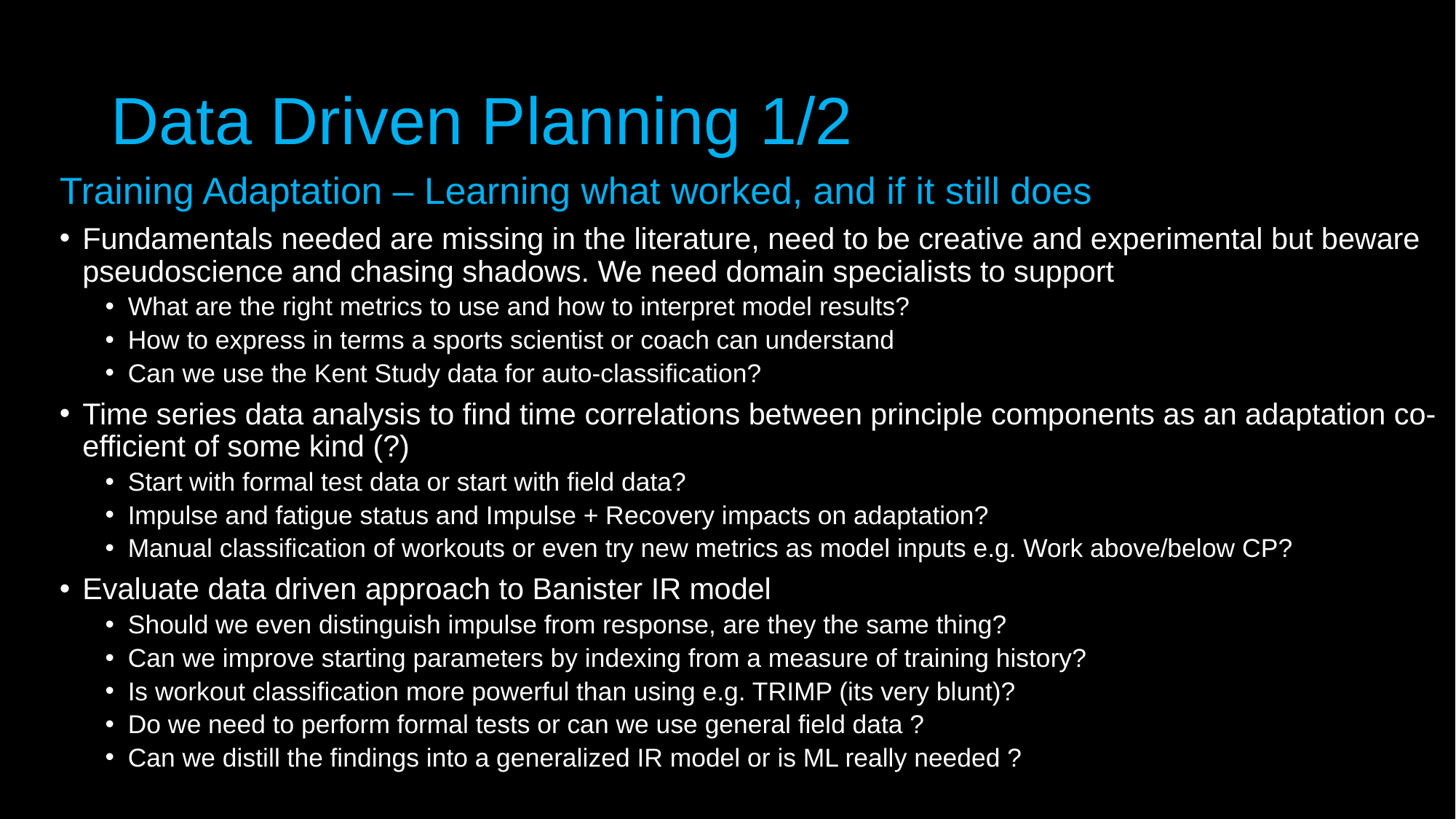

# Data Driven Planning 1/2
Training Adaptation – Learning what worked, and if it still does
Fundamentals needed are missing in the literature, need to be creative and experimental but beware pseudoscience and chasing shadows. We need domain specialists to support
What are the right metrics to use and how to interpret model results?
How to express in terms a sports scientist or coach can understand
Can we use the Kent Study data for auto-classification?
Time series data analysis to find time correlations between principle components as an adaptation co-efficient of some kind (?)
Start with formal test data or start with field data?
Impulse and fatigue status and Impulse + Recovery impacts on adaptation?
Manual classification of workouts or even try new metrics as model inputs e.g. Work above/below CP?
Evaluate data driven approach to Banister IR model
Should we even distinguish impulse from response, are they the same thing?
Can we improve starting parameters by indexing from a measure of training history?
Is workout classification more powerful than using e.g. TRIMP (its very blunt)?
Do we need to perform formal tests or can we use general field data ?
Can we distill the findings into a generalized IR model or is ML really needed ?